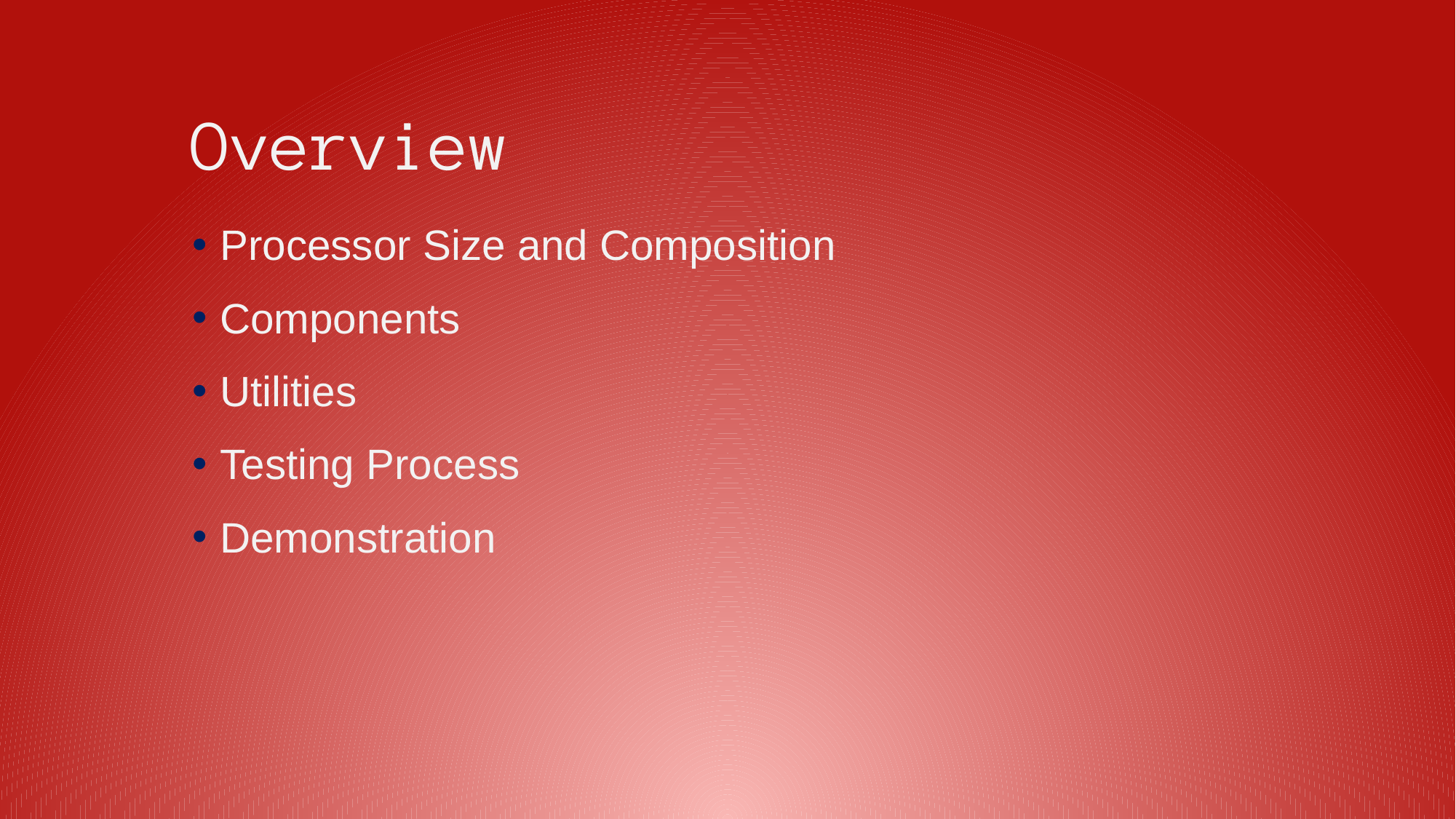

# Overview
Processor Size and Composition
Components
Utilities
Testing Process
Demonstration